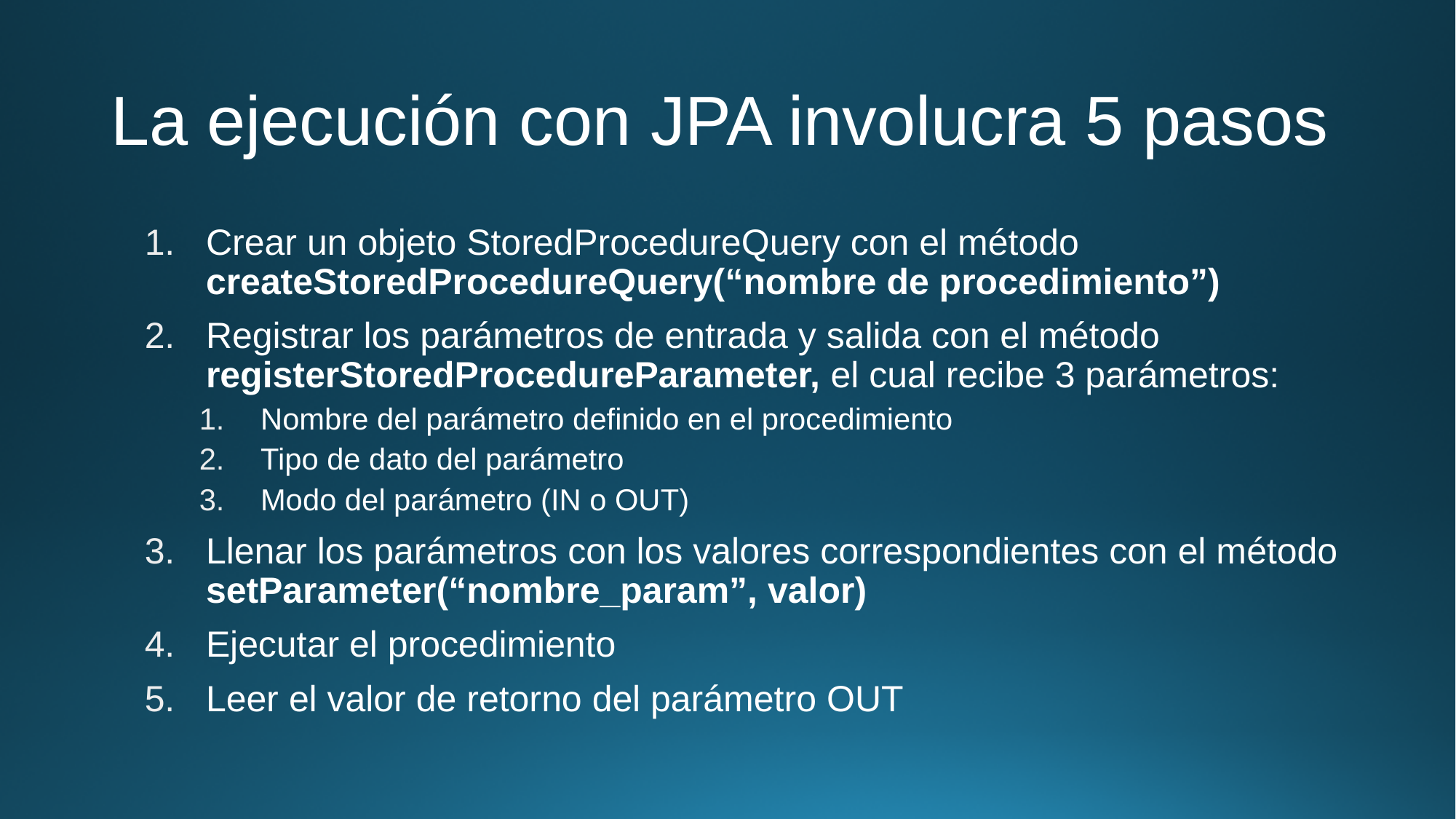

# La ejecución con JPA involucra 5 pasos
Crear un objeto StoredProcedureQuery con el método createStoredProcedureQuery(“nombre de procedimiento”)
Registrar los parámetros de entrada y salida con el método registerStoredProcedureParameter, el cual recibe 3 parámetros:
Nombre del parámetro definido en el procedimiento
Tipo de dato del parámetro
Modo del parámetro (IN o OUT)
Llenar los parámetros con los valores correspondientes con el método setParameter(“nombre_param”, valor)
Ejecutar el procedimiento
Leer el valor de retorno del parámetro OUT